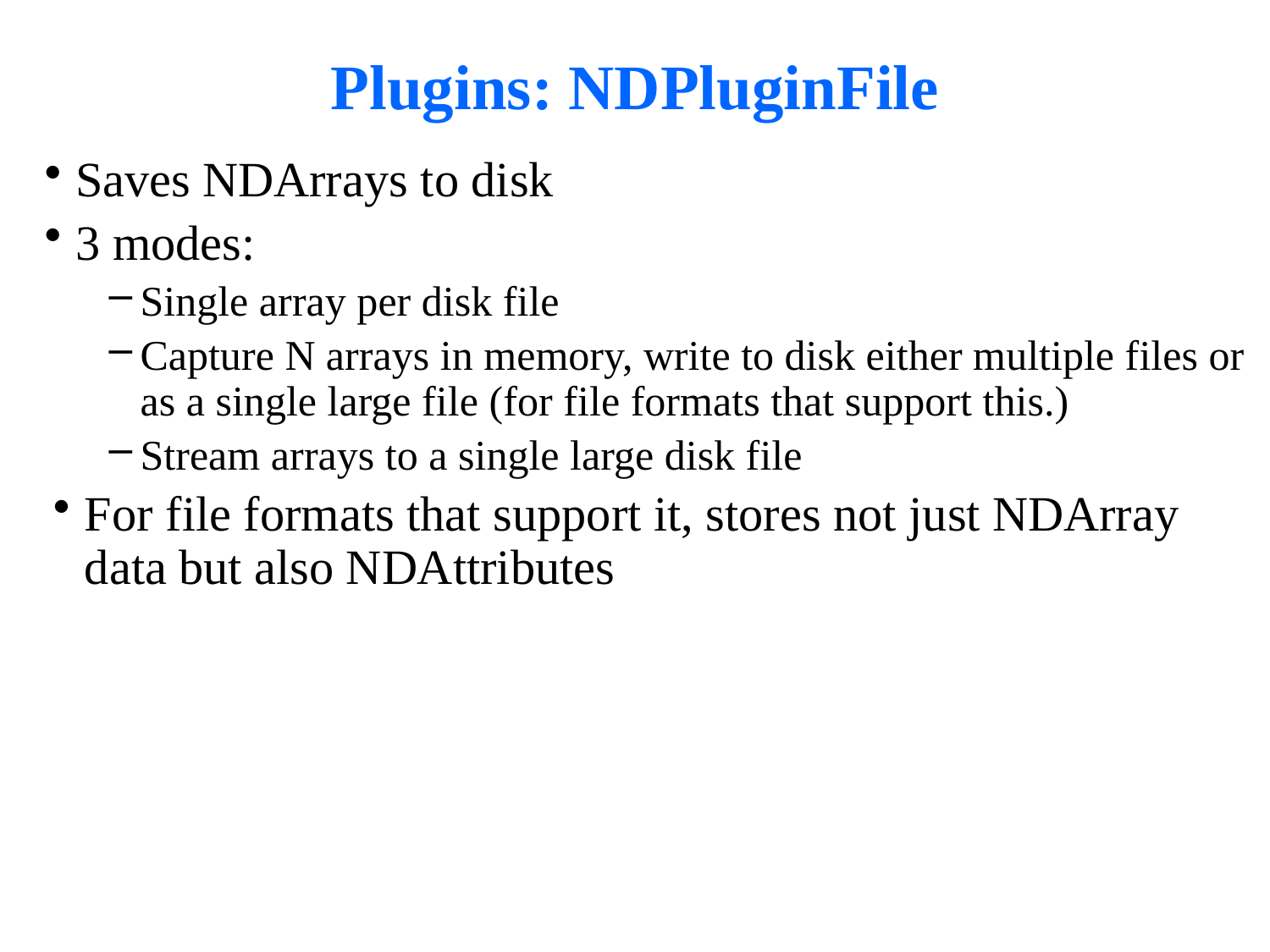

# Plugins: NDPluginFile
Saves NDArrays to disk
3 modes:
Single array per disk file
Capture N arrays in memory, write to disk either multiple files or as a single large file (for file formats that support this.)
Stream arrays to a single large disk file
For file formats that support it, stores not just NDArray data but also NDAttributes